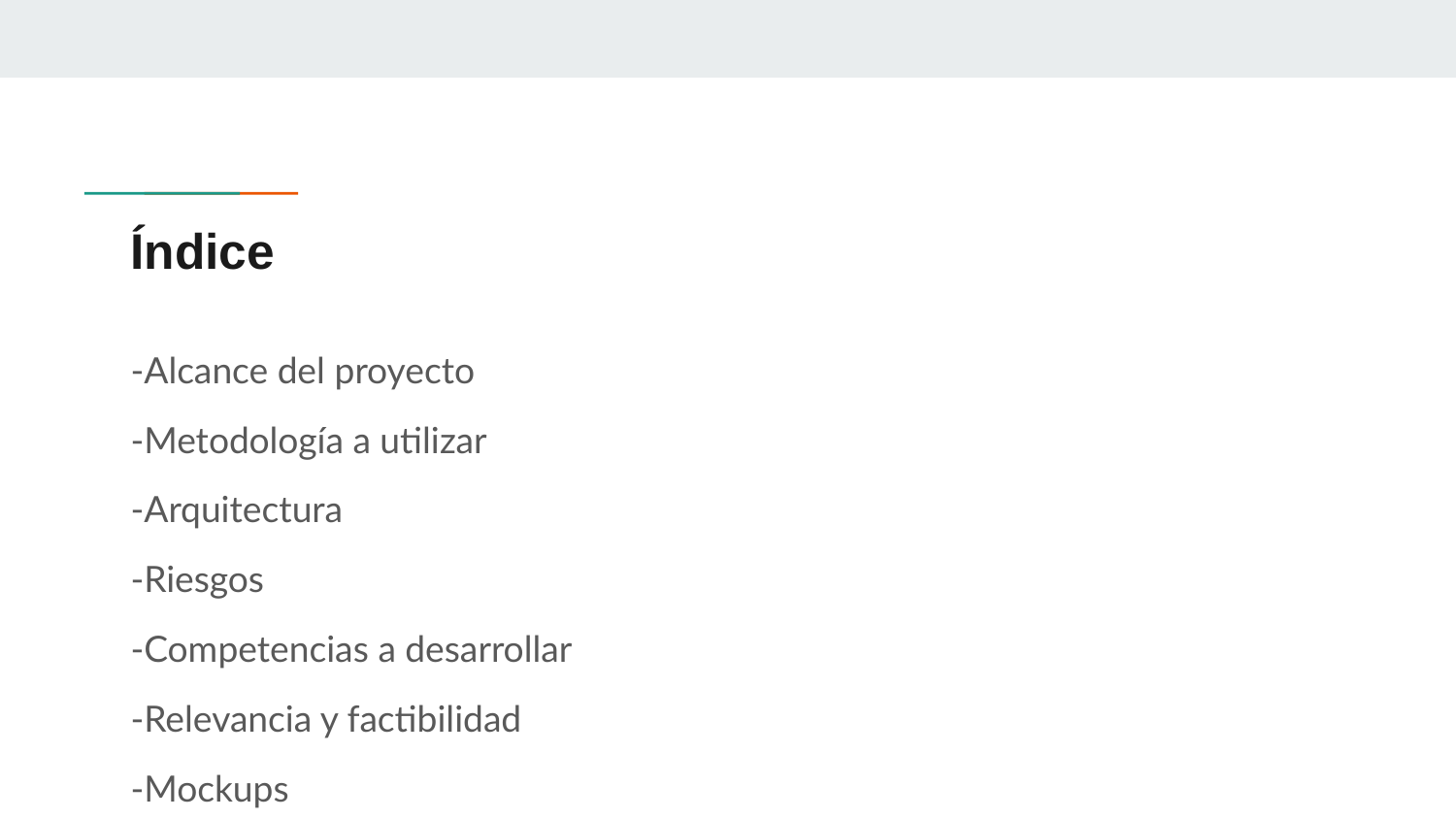

# Índice
-Alcance del proyecto
-Metodología a utilizar
-Arquitectura
-Riesgos
-Competencias a desarrollar
-Relevancia y factibilidad
-Mockups